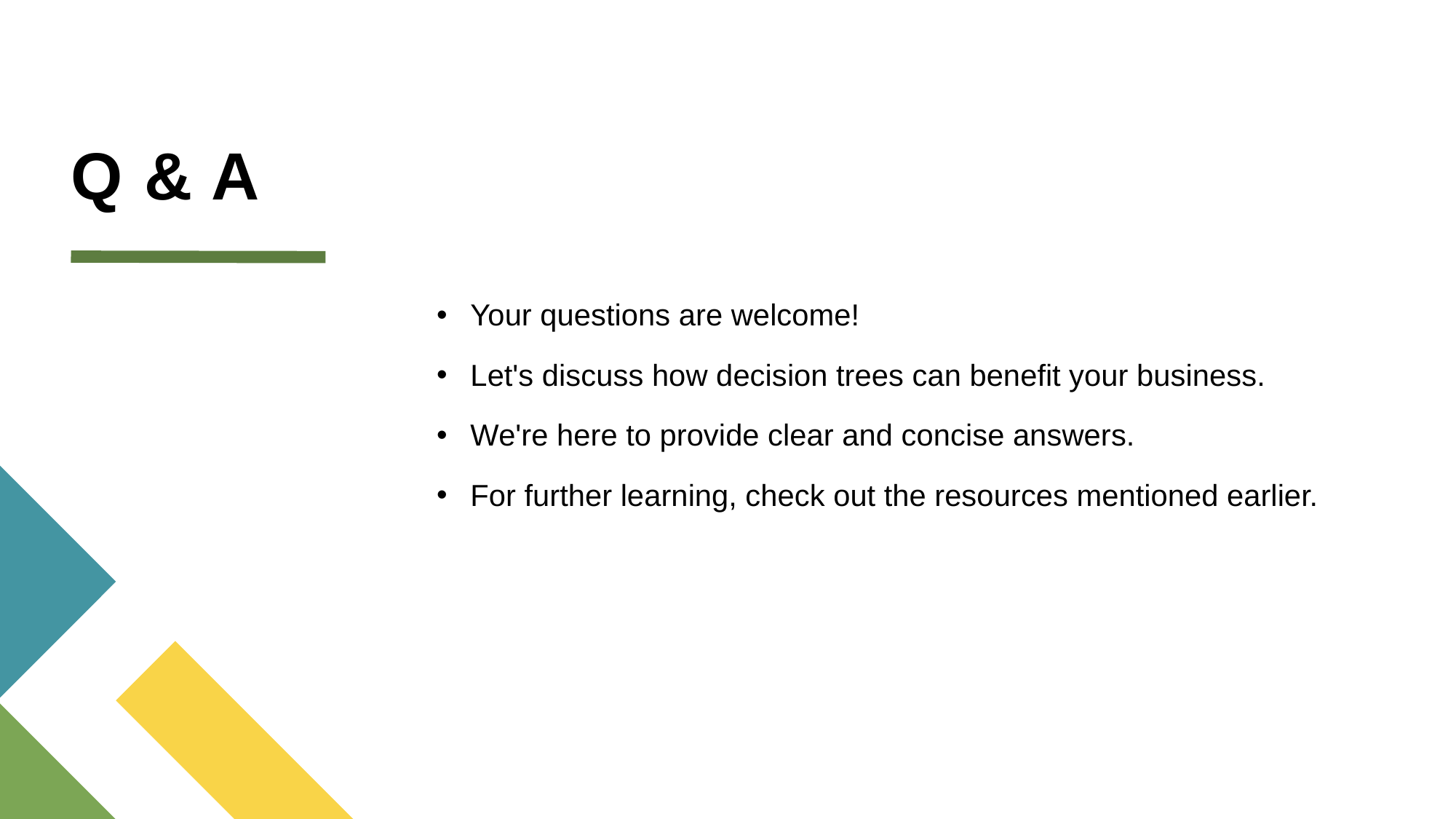

# Q & A
Your questions are welcome!
Let's discuss how decision trees can benefit your business.
We're here to provide clear and concise answers.
For further learning, check out the resources mentioned earlier.